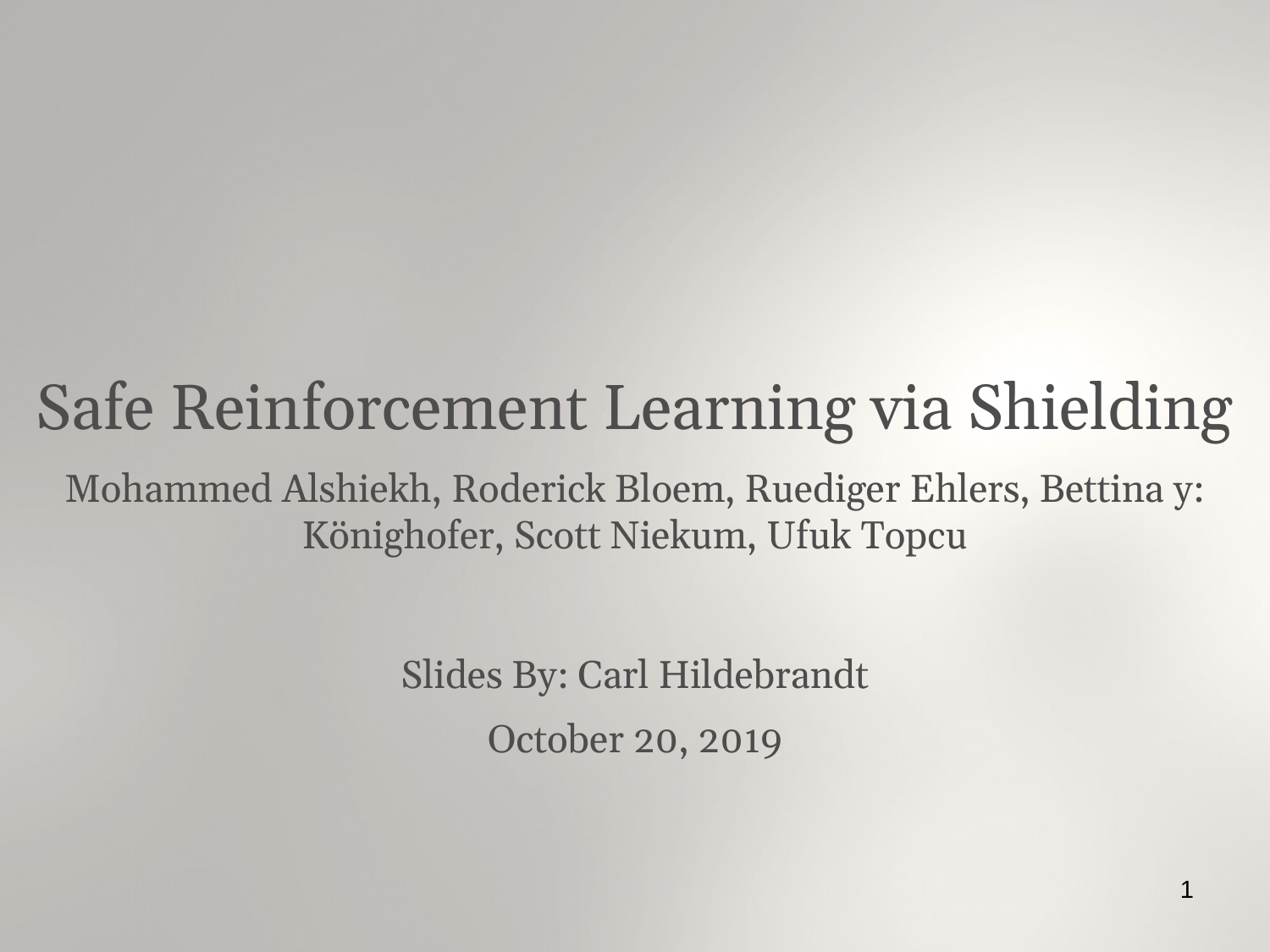

Safe Reinforcement Learning via Shielding
Mohammed Alshiekh, Roderick Bloem, Ruediger Ehlers, Bettina y: Könighofer, Scott Niekum, Ufuk Topcu
Slides By: Carl Hildebrandt
October 20, 2019
1